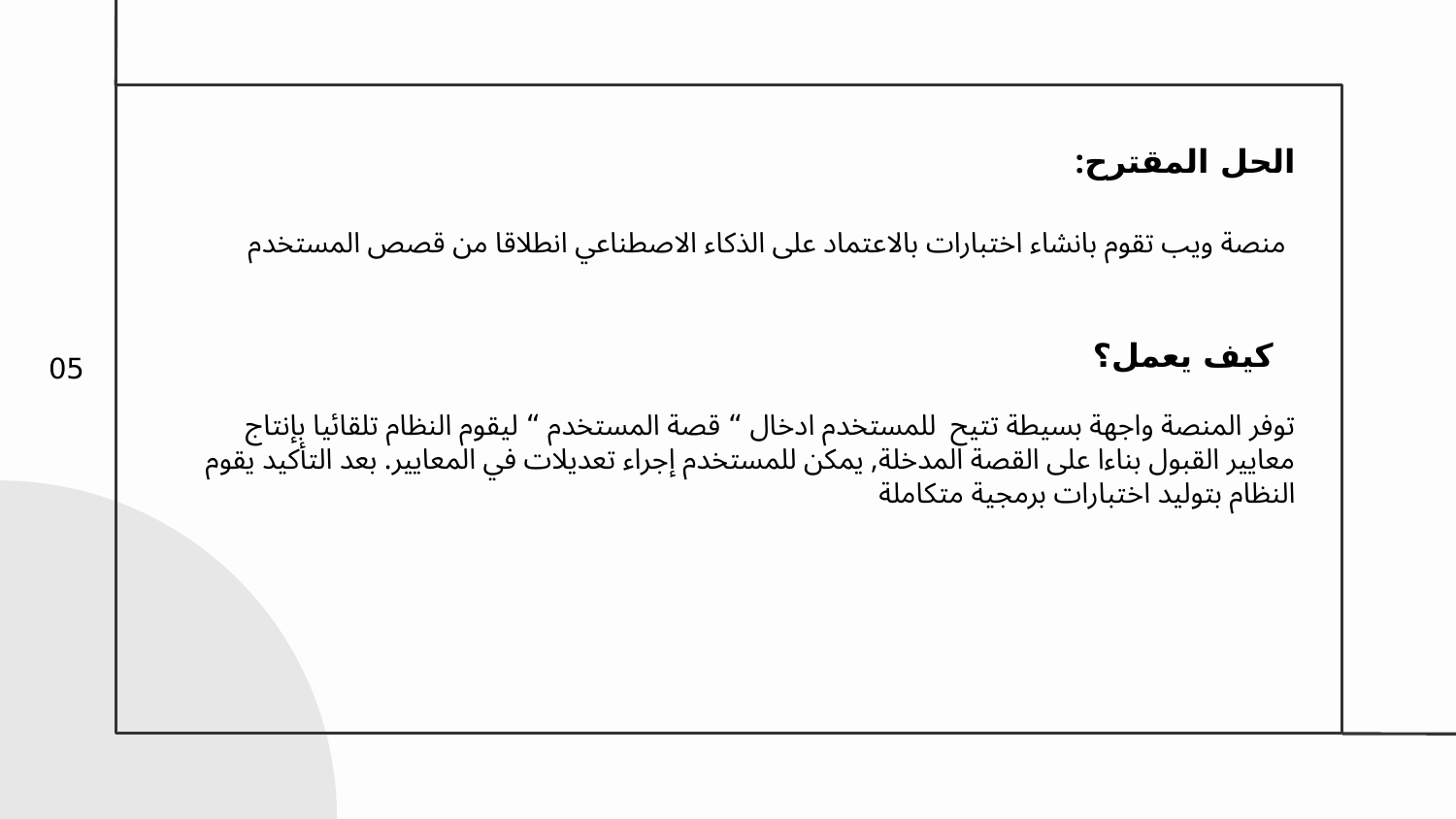

:الحل المقترح
منصة ويب تقوم بانشاء اختبارات بالاعتماد على الذكاء الاصطناعي انطلاقا من قصص المستخدم
كيف يعمل؟
05
 توفر المنصة واجهة بسيطة تتيح  للمستخدم ادخال “ قصة المستخدم “ ليقوم النظام تلقائيا بإنتاج معايير القبول بناءا على القصة المدخلة, يمكن للمستخدم إجراء تعديلات في المعايير. بعد التأكيد يقوم النظام بتوليد اختبارات برمجية متكاملة